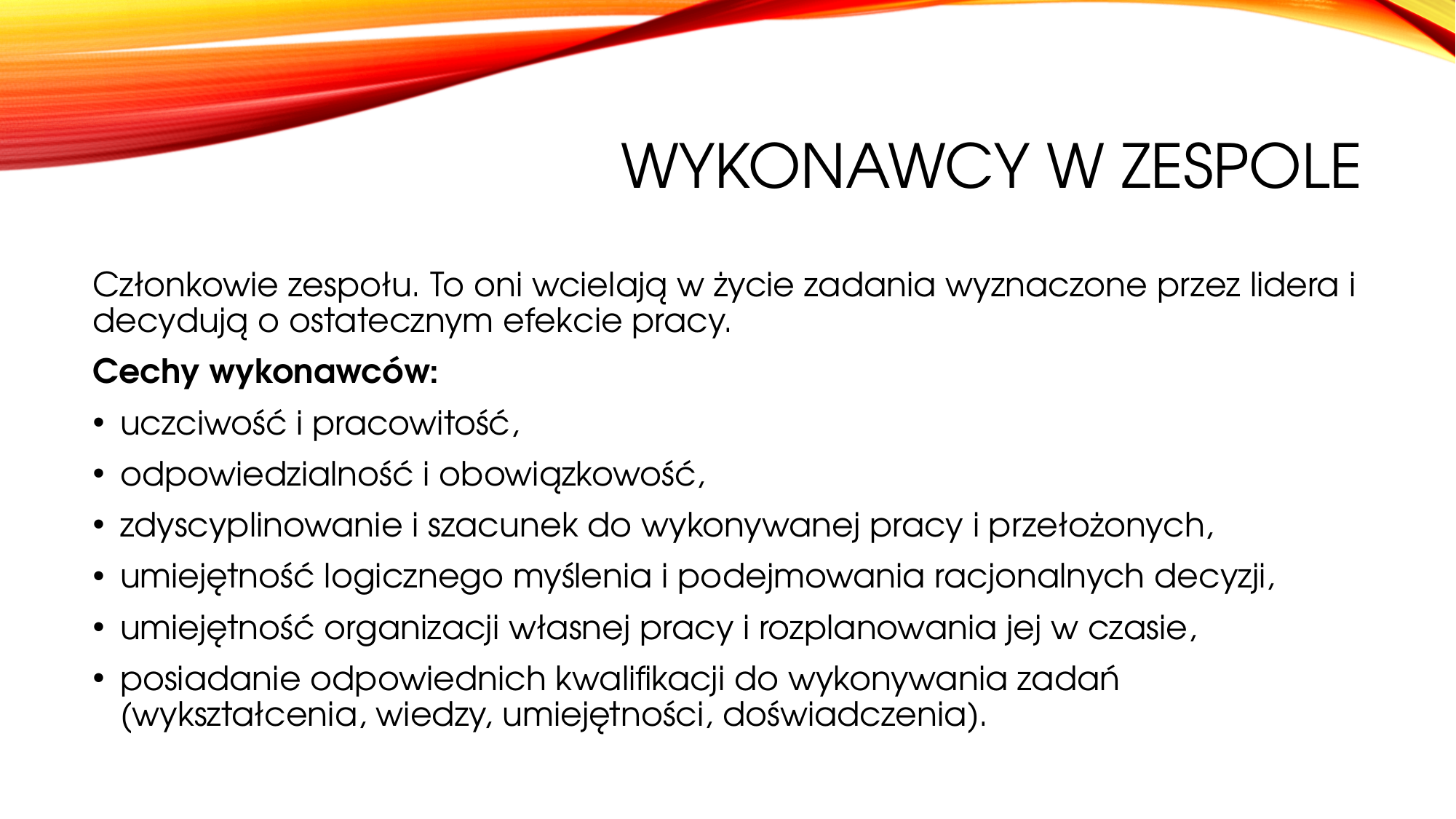

# Wykonawcy w zespole
Członkowie zespołu. To oni wcielają w życie zadania wyznaczone przez lidera i decydują o ostatecznym efekcie pracy.
Cechy wykonawców:
uczciwość i pracowitość,
odpowiedzialność i obowiązkowość,
zdyscyplinowanie i szacunek do wykonywanej pracy i przełożonych,
umiejętność logicznego myślenia i podejmowania racjonalnych decyzji,
umiejętność organizacji własnej pracy i rozplanowania jej w czasie,
posiadanie odpowiednich kwalifikacji do wykonywania zadań (wykształcenia, wiedzy, umiejętności, doświadczenia).